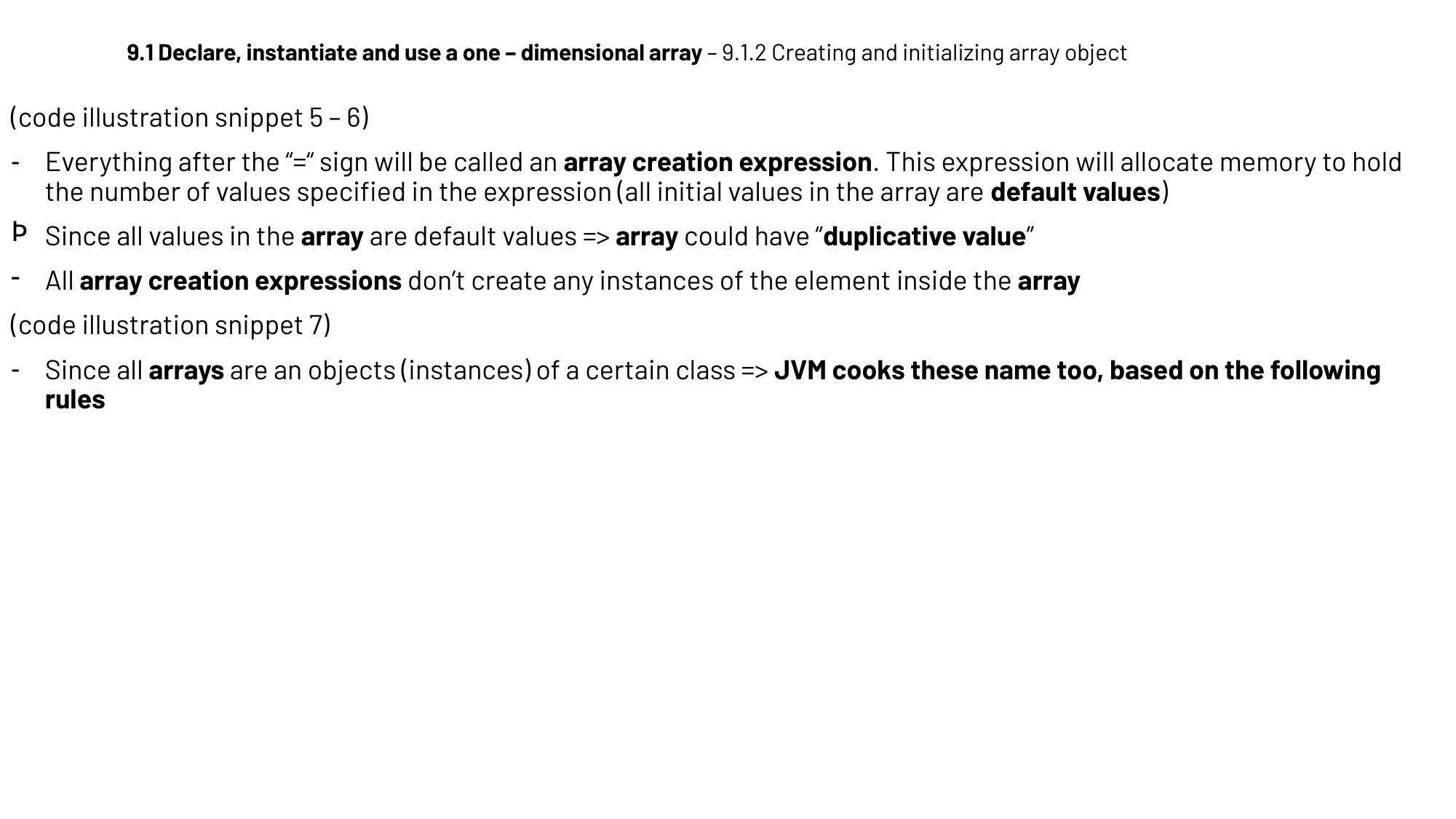

9.1 Declare, instantiate and use a one – dimensional array – 9.1.2 Creating and initializing array object
(code illustration snippet 5 – 6)
Everything after the “=“ sign will be called an array creation expression. This expression will allocate memory to hold the number of values specified in the expression (all initial values in the array are default values)
Since all values in the array are default values => array could have “duplicative value”
All array creation expressions don’t create any instances of the element inside the array
(code illustration snippet 7)
Since all arrays are an objects (instances) of a certain class => JVM cooks these name too, based on the following rules